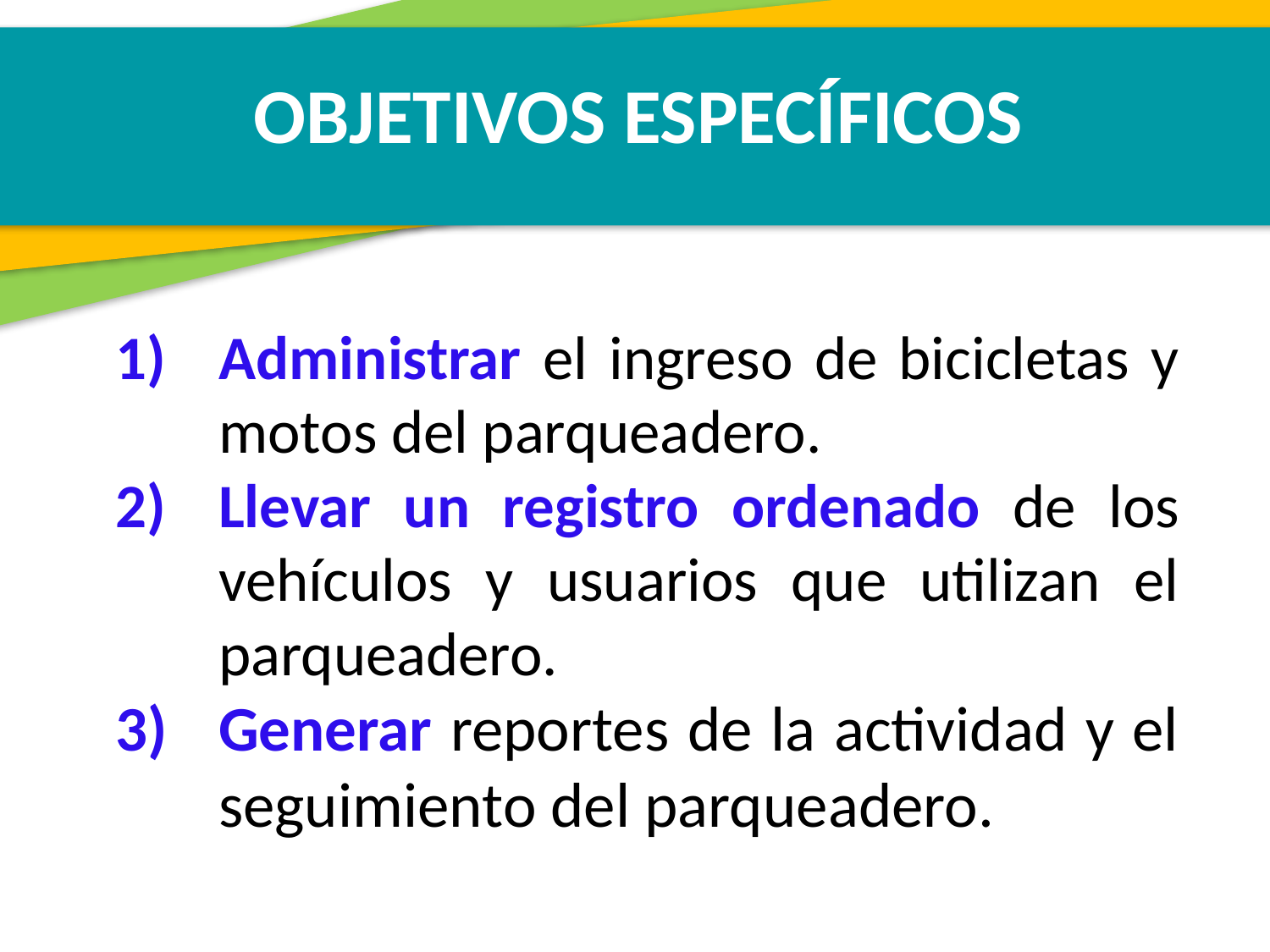

OBJETIVOS ESPECÍFICOS
Administrar el ingreso de bicicletas y motos del parqueadero.
Llevar un registro ordenado de los vehículos y usuarios que utilizan el parqueadero.
Generar reportes de la actividad y el seguimiento del parqueadero.